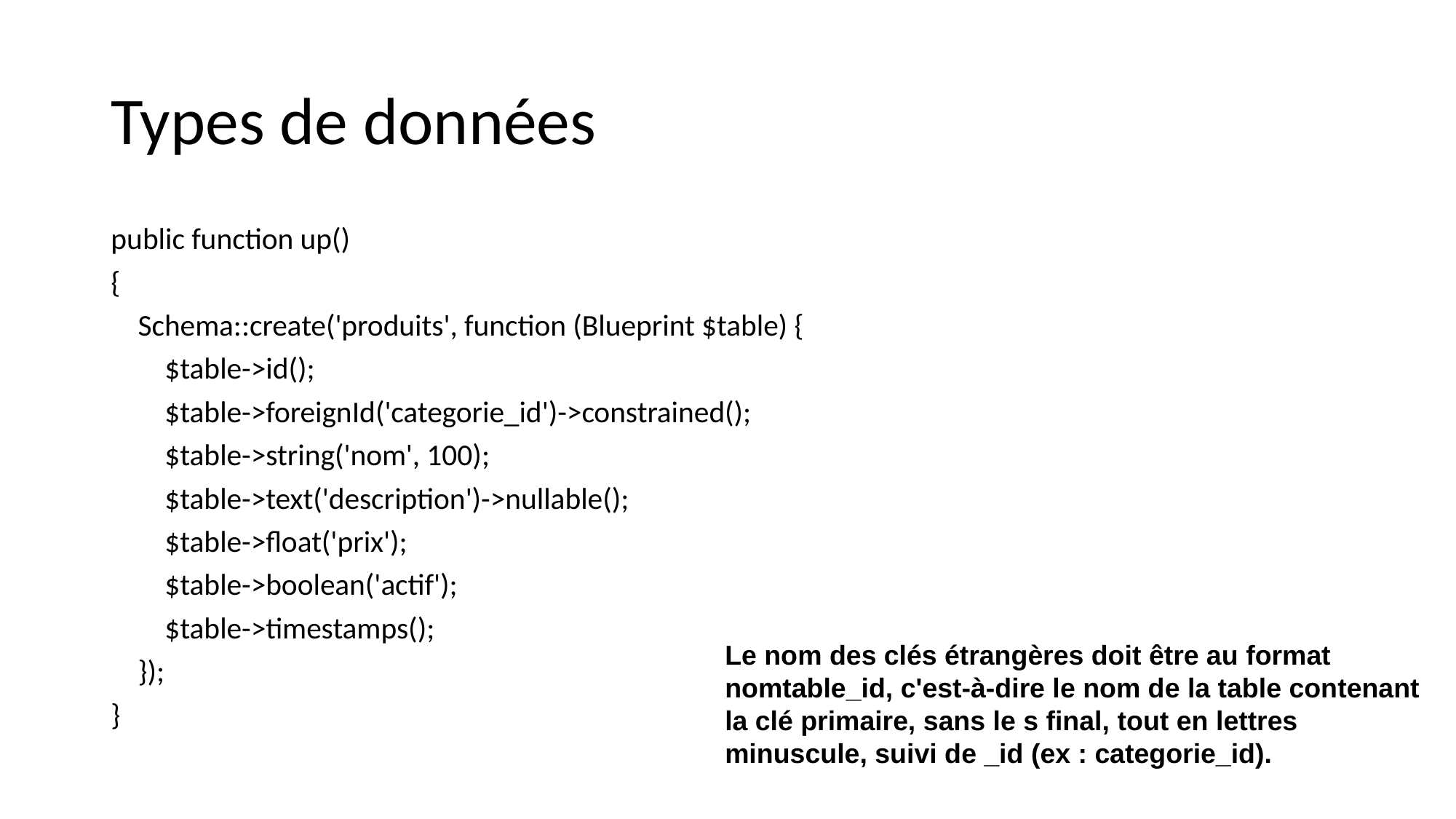

# Types de données
public function up()
{
    Schema::create('produits', function (Blueprint $table) {
        $table->id();
        $table->foreignId('categorie_id')->constrained();
        $table->string('nom', 100);
        $table->text('description')->nullable();
        $table->float('prix');
        $table->boolean('actif');
        $table->timestamps();
    });
}

Le nom des clés étrangères doit être au format nomtable_id, c'est-à-dire le nom de la table contenant la clé primaire, sans le s final, tout en lettres minuscule, suivi de _id (ex : categorie_id).